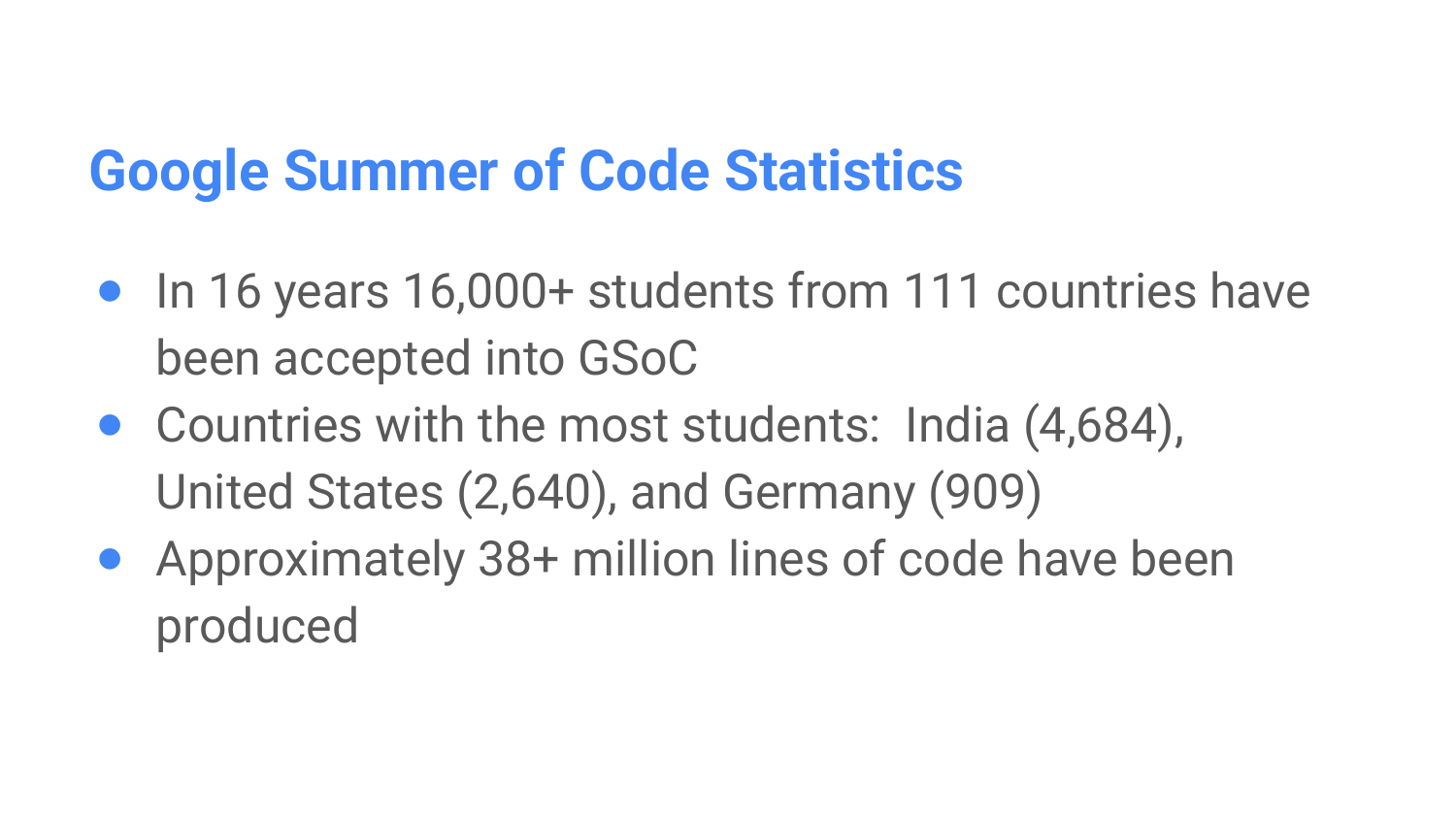

Google Summer of Code Statistics
In 16 years 16,000+ students from 111 countries have been accepted into GSoC
Countries with the most students:  India (4,684), United States (2,640), and Germany (909)
Approximately 38+ million lines of code have been produced